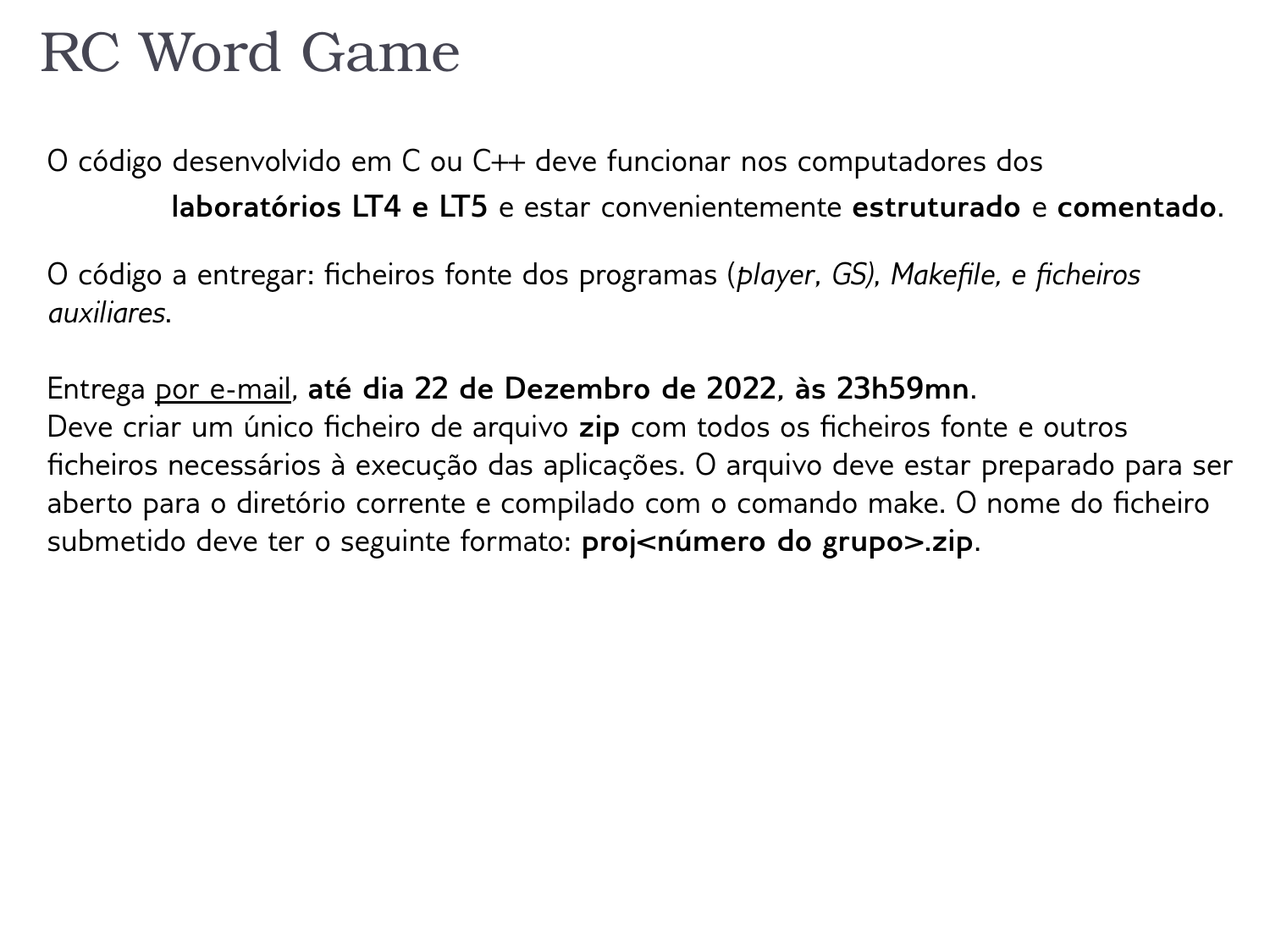

# RC Word Game
O código desenvolvido em C ou C++ deve funcionar nos computadores dos
laboratórios LT4 e LT5 e estar convenientemente estruturado e comentado.

O código a entregar: ficheiros fonte dos programas (player, GS), Makefile, e ficheiros auxiliares.

Entrega por e-mail, até dia 22 de Dezembro de 2022, às 23h59mn.
Deve criar um único ficheiro de arquivo zip com todos os ficheiros fonte e outros ficheiros necessários à execução das aplicações. O arquivo deve estar preparado para ser aberto para o diretório corrente e compilado com o comando make. O nome do ficheiro submetido deve ter o seguinte formato: proj<número do grupo>.zip.